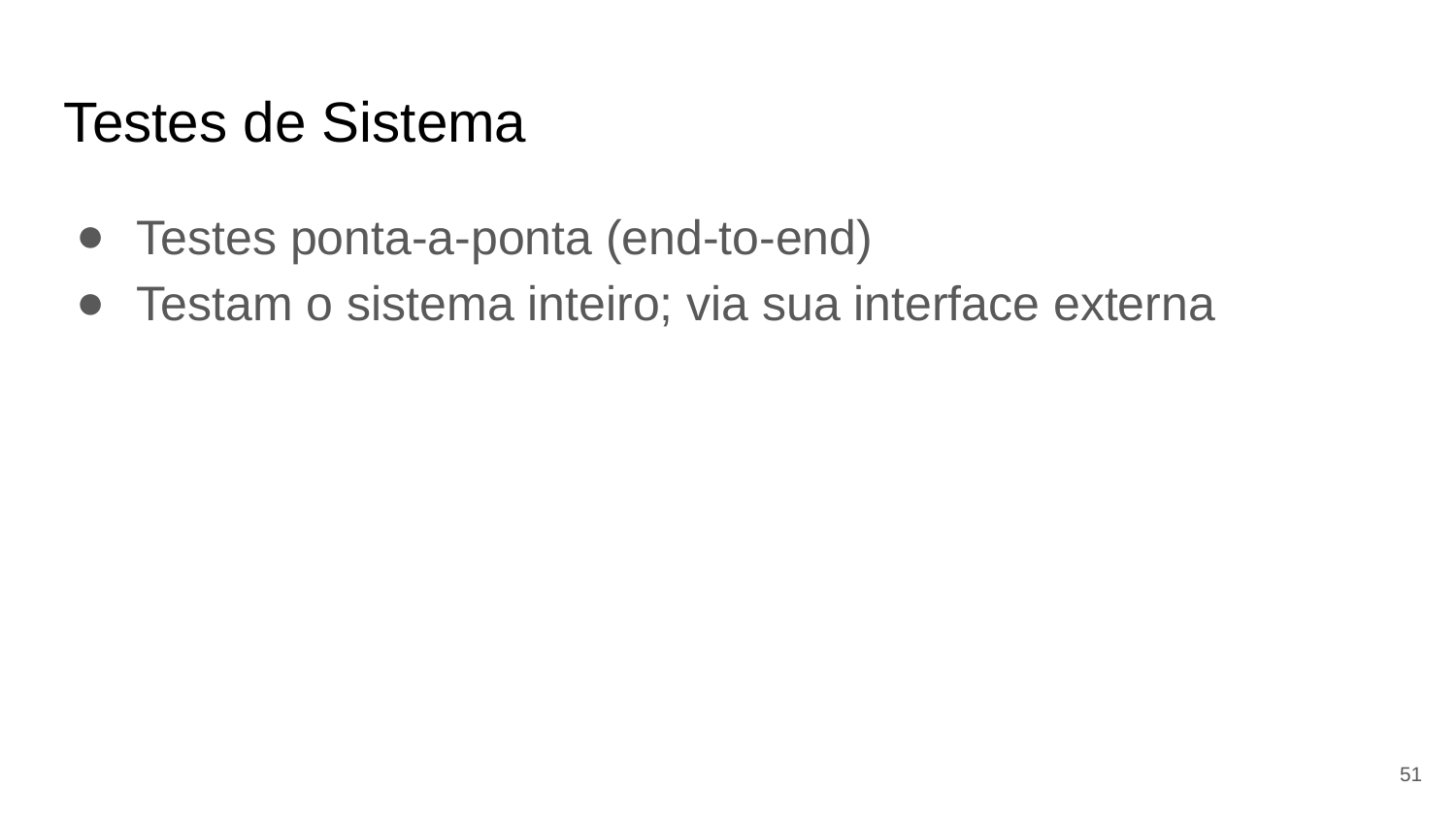

Testes de Sistema
Testes ponta-a-ponta (end-to-end)
Testam o sistema inteiro; via sua interface externa
51